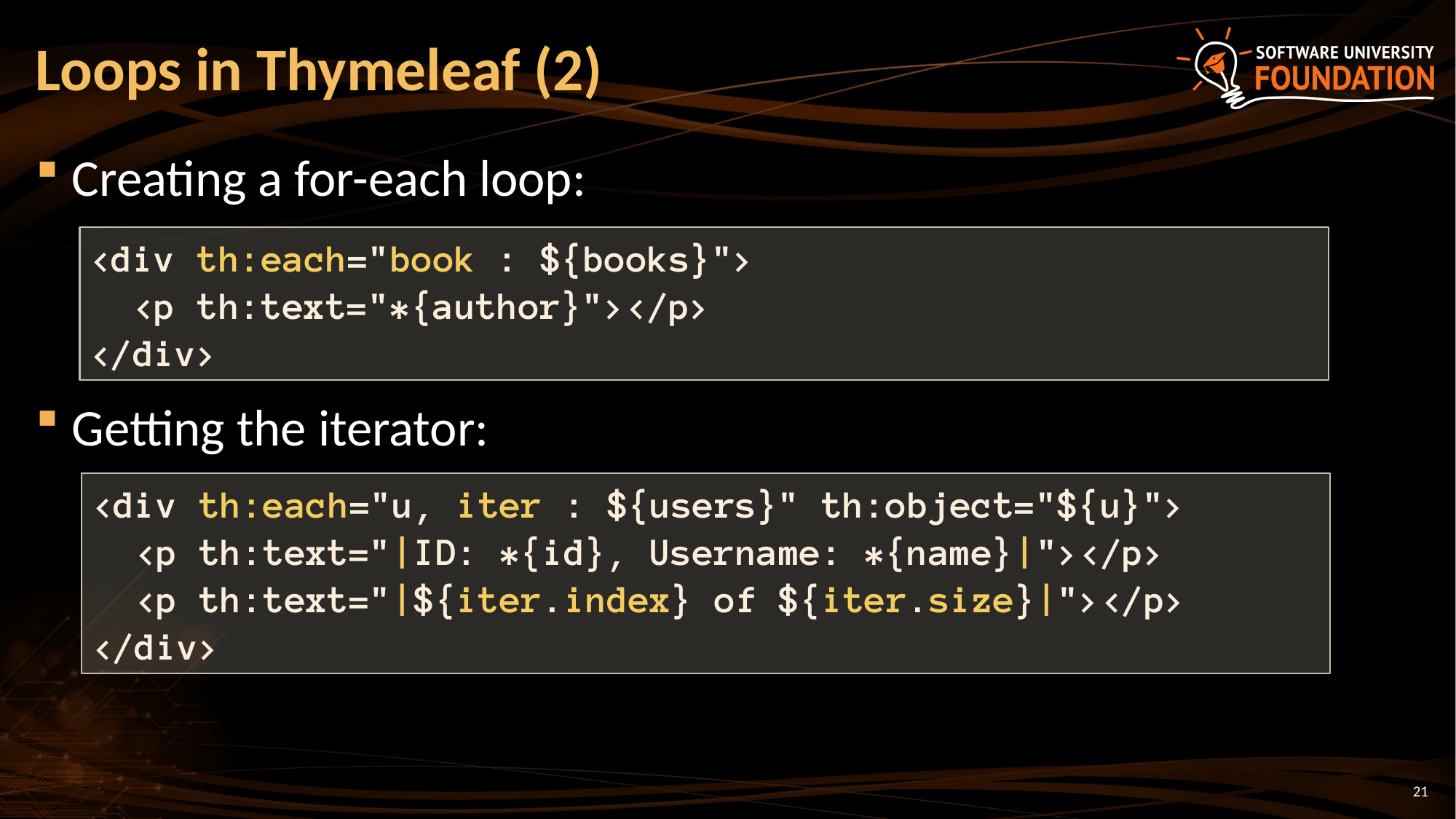

# Loops in Thymeleaf (2)
Creating a for-each loop:

Getting the iterator:

<div th:each="book : ${books}">
  <p th:text="*{author}"></p>
</div>
<div th:each="u, iter : ${users}" th:object="${u}">
  <p th:text="|ID: *{id}, Username: *{name}|"></p>
  <p th:text="|${iter.index} of ${iter.size}|"></p>
</div>
21